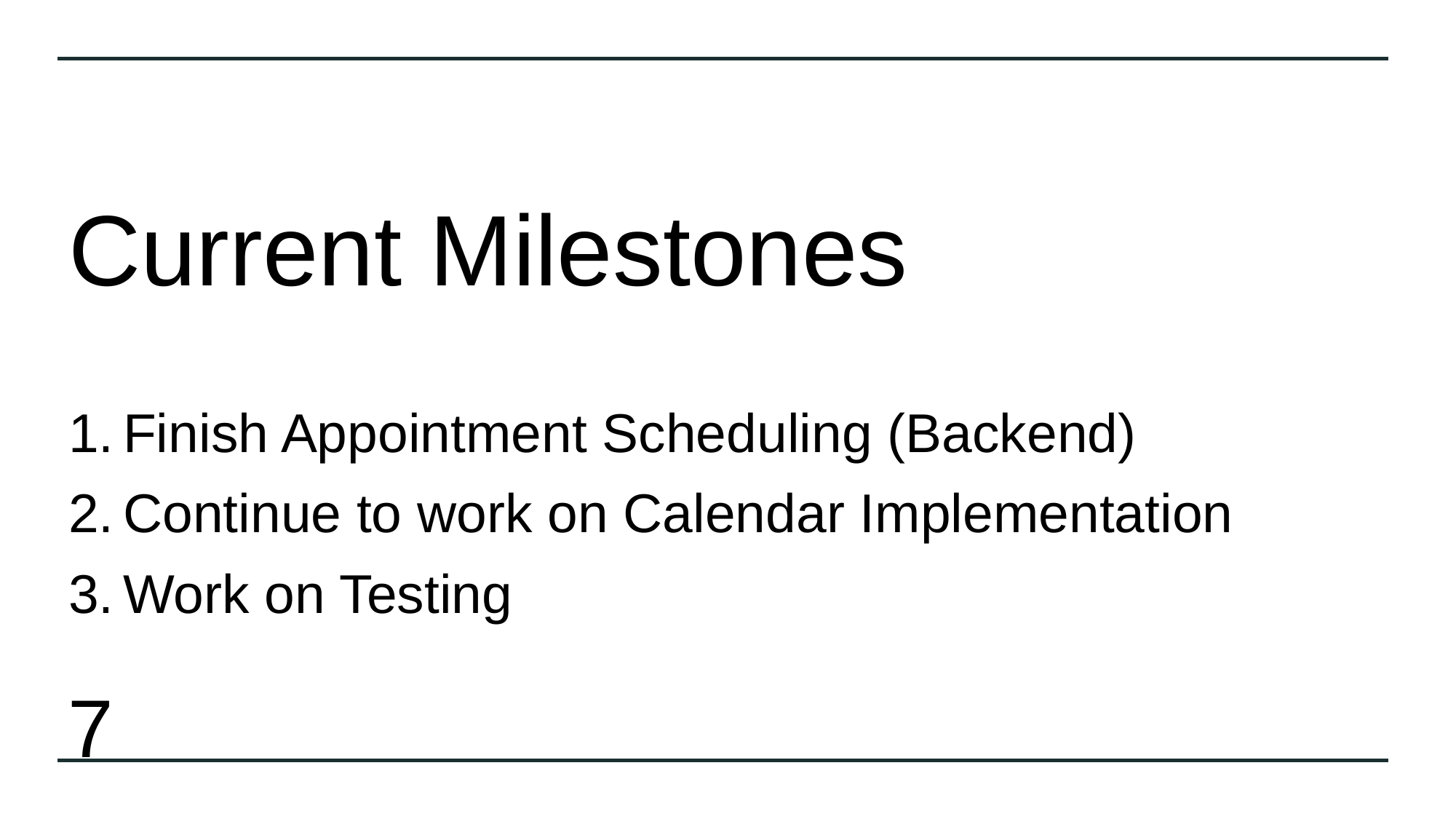

# Current Milestones

Finish Appointment Scheduling (Backend)
Continue to work on Calendar Implementation
Work on Testing
7